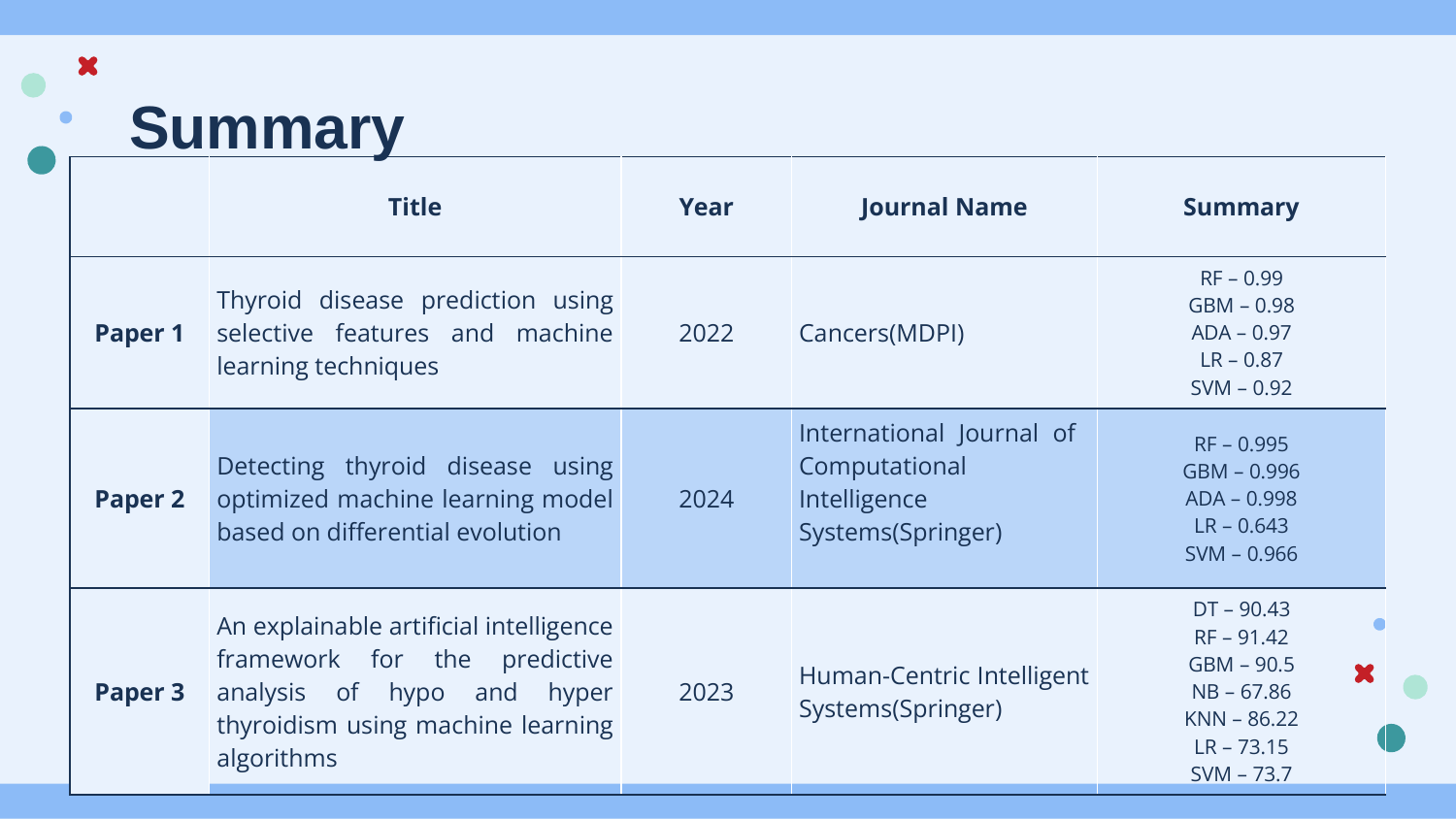

# Summary
|  | Title | Year | Journal Name | Summary |
| --- | --- | --- | --- | --- |
| Paper 1 | Thyroid disease prediction using selective features and machine learning techniques | 2022 | Cancers(MDPI) | RF – 0.99 GBM – 0.98 ADA – 0.97 LR – 0.87 SVM – 0.92 |
| Paper 2 | Detecting thyroid disease using optimized machine learning model based on differential evolution | 2024 | International Journal of Computational Intelligence Systems(Springer) | RF – 0.995 GBM – 0.996 ADA – 0.998 LR – 0.643 SVM – 0.966 |
| Paper 3 | An explainable artificial intelligence framework for the predictive analysis of hypo and hyper thyroidism using machine learning algorithms | 2023 | Human-Centric Intelligent Systems(Springer) | DT – 90.43 RF – 91.42 GBM – 90.5 NB – 67.86 KNN – 86.22 LR – 73.15 SVM – 73.7 |